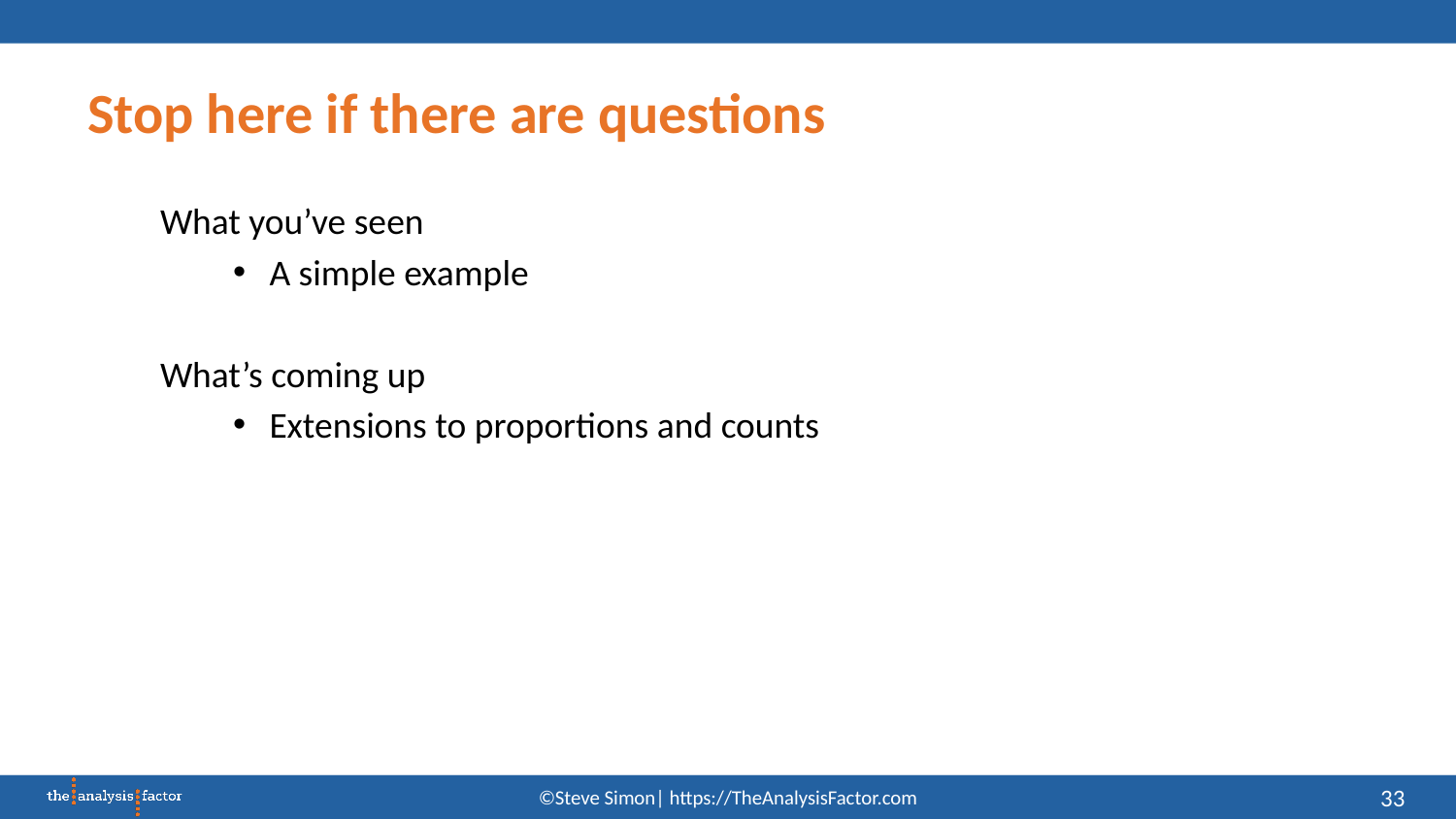

# Stop here if there are questions
What you’ve seen
A simple example

What’s coming up
Extensions to proportions and counts
33
©Steve Simon| https://TheAnalysisFactor.com